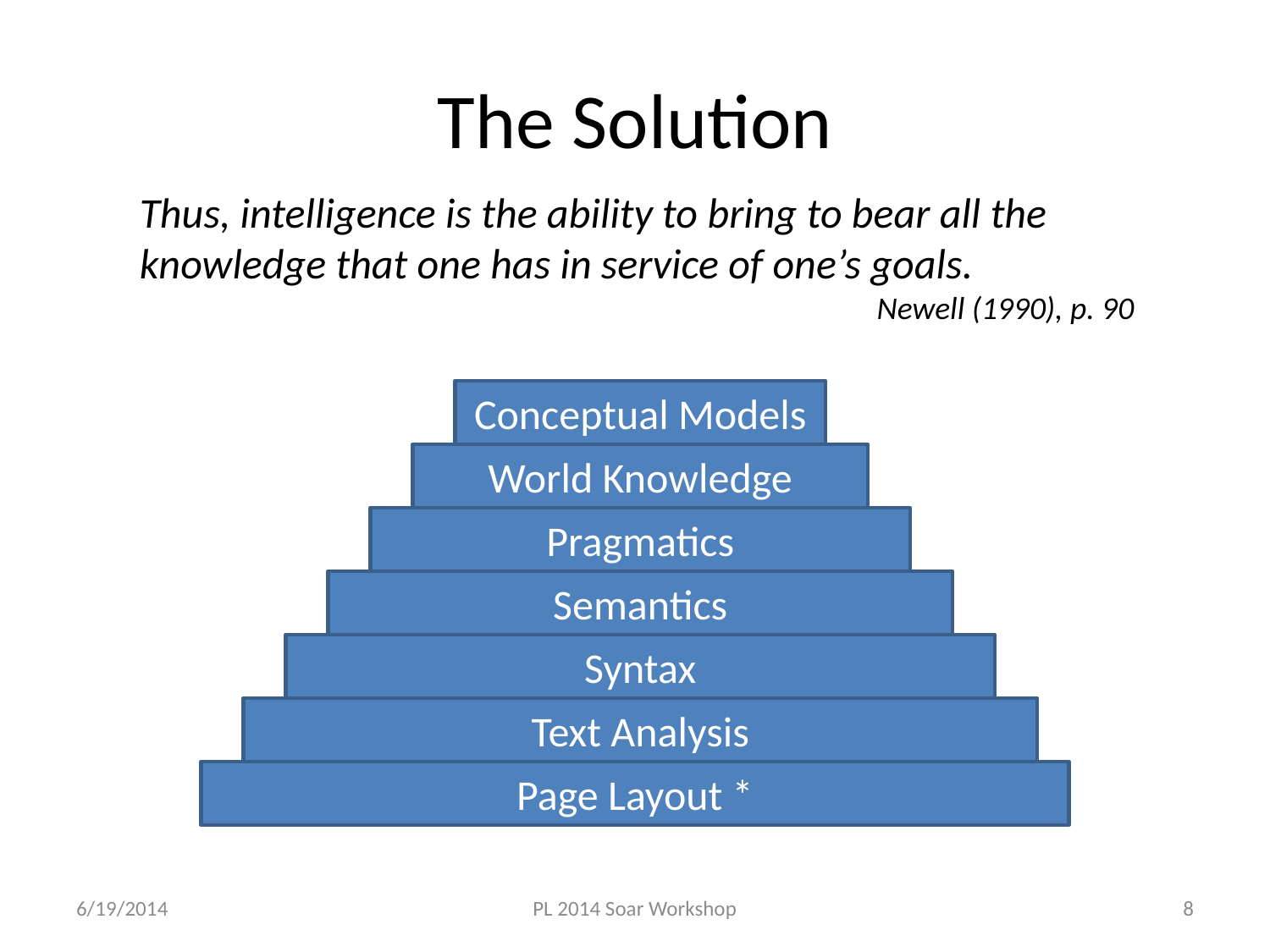

# The Solution
Thus, intelligence is the ability to bring to bear all the knowledge that one has in service of one’s goals.
Newell (1990), p. 90
Conceptual Models
World Knowledge
Pragmatics
Semantics
Syntax
Text Analysis
Page Layout *
6/19/2014
PL 2014 Soar Workshop
8